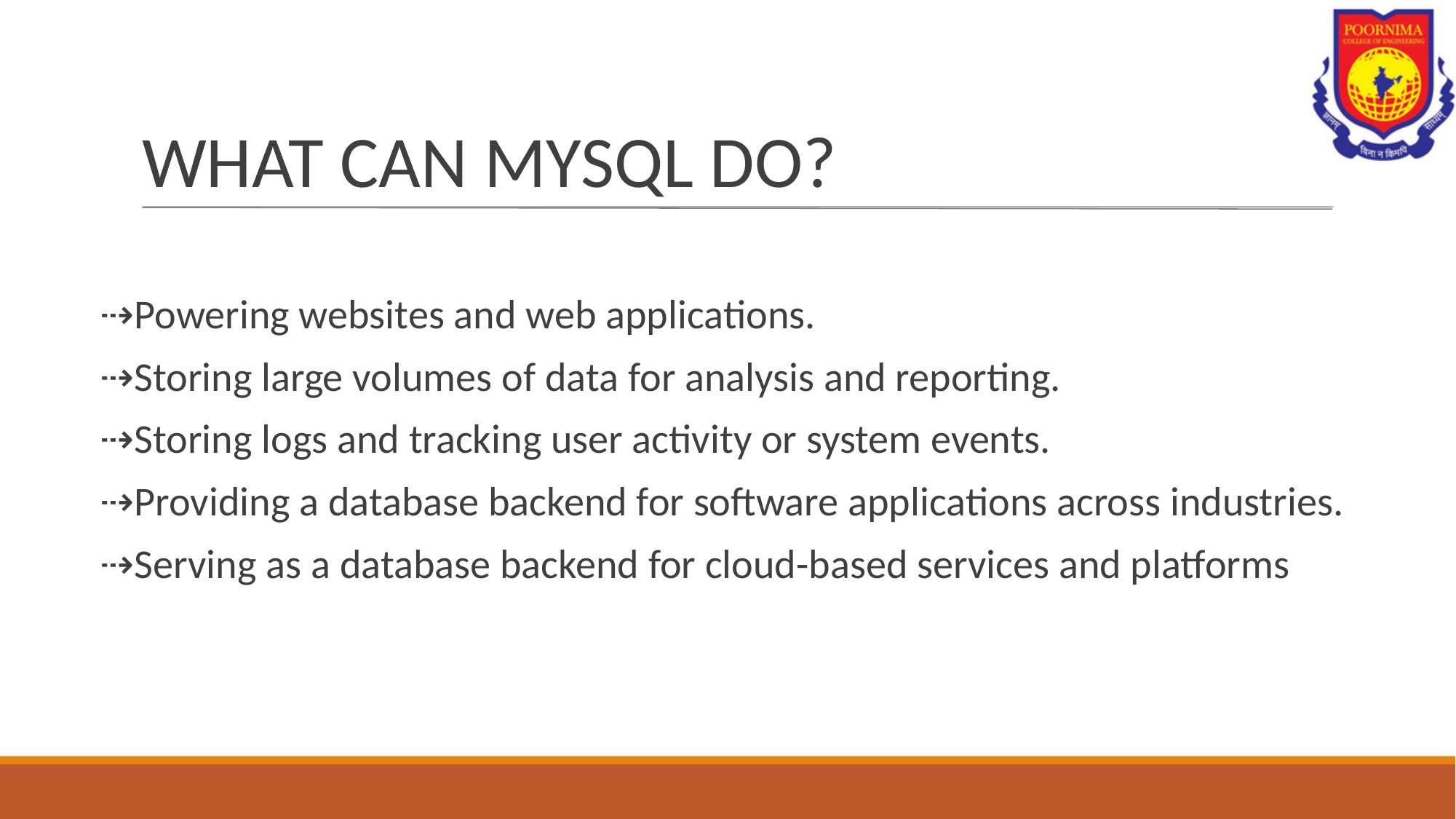

# WHAT CAN MYSQL DO?

⇢Powering websites and web applications.
⇢Storing large volumes of data for analysis and reporting.
⇢Storing logs and tracking user activity or system events.
⇢Providing a database backend for software applications across industries.
⇢Serving as a database backend for cloud-based services and platforms